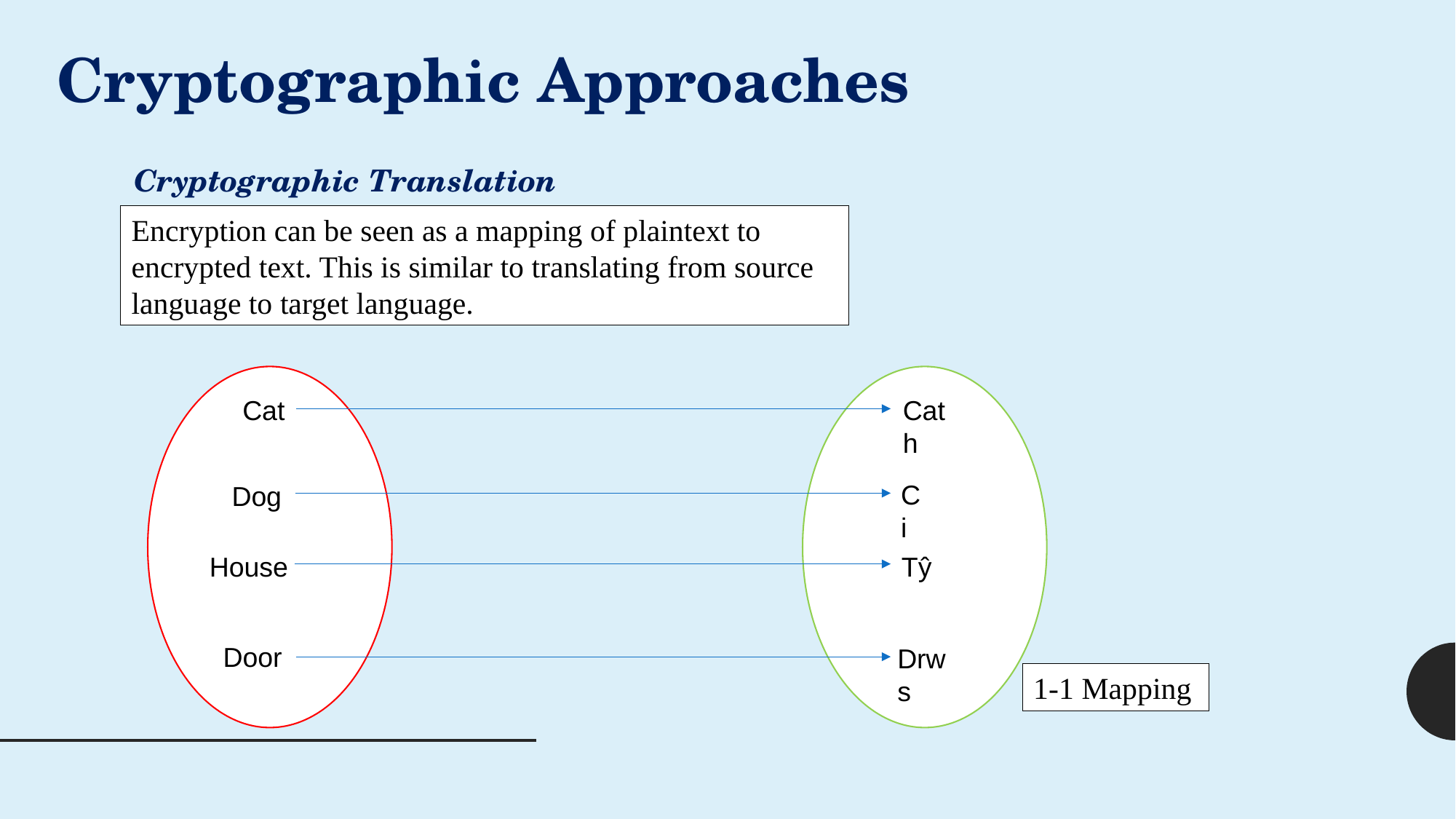

Cryptographic Approaches
Cryptographic Translation
Encryption can be seen as a mapping of plaintext to encrypted text. This is similar to translating from source language to target language.

Cat
Cath
Ci
Dog
House
Tŷ
Door
Drws
1-1 Mapping